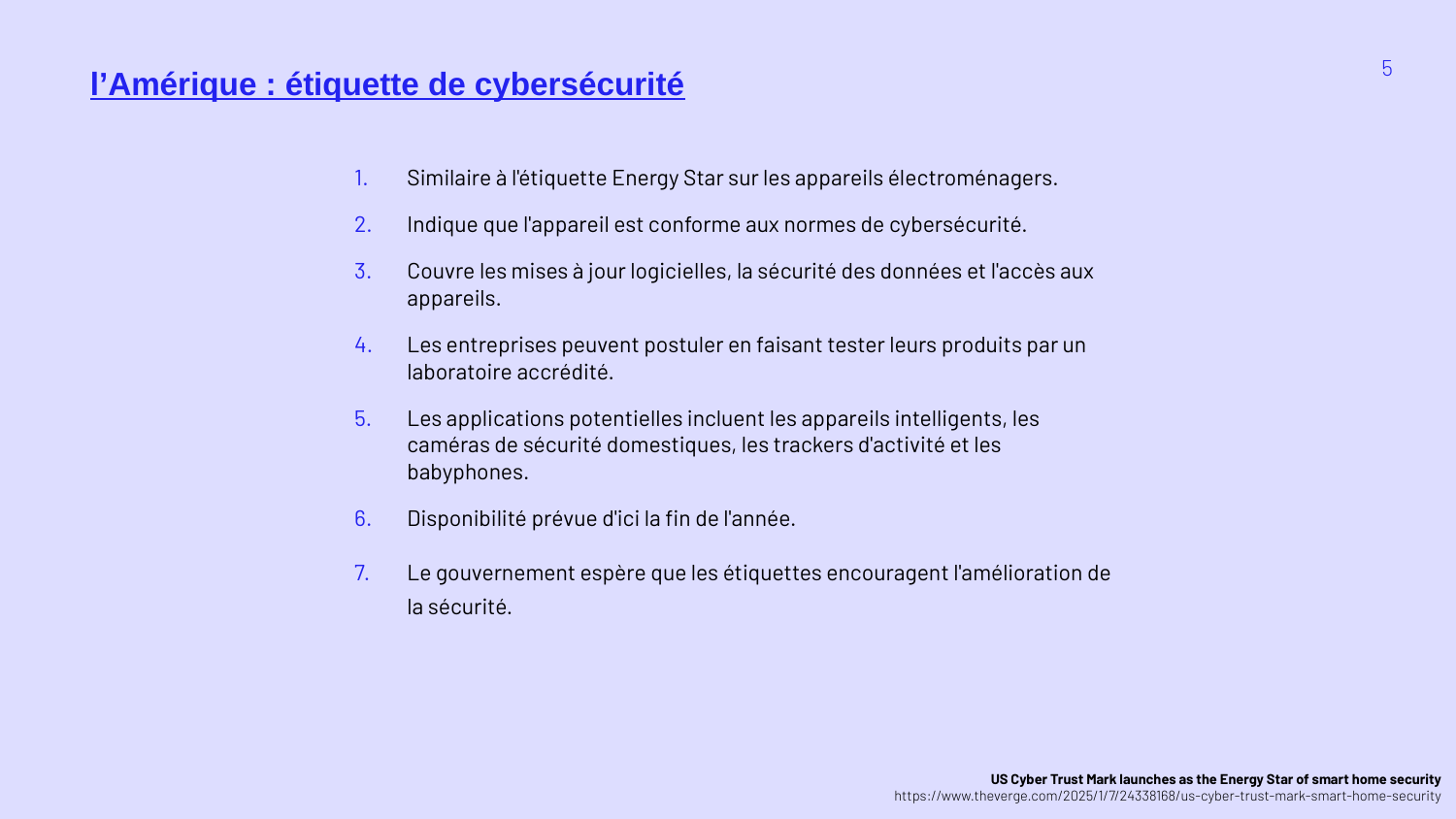

5
l’Amérique : étiquette de cybersécurité
Similaire à l'étiquette Energy Star sur les appareils électroménagers.
Indique que l'appareil est conforme aux normes de cybersécurité.
Couvre les mises à jour logicielles, la sécurité des données et l'accès aux appareils.
Les entreprises peuvent postuler en faisant tester leurs produits par un laboratoire accrédité.
Les applications potentielles incluent les appareils intelligents, les caméras de sécurité domestiques, les trackers d'activité et les babyphones.
Disponibilité prévue d'ici la fin de l'année.
Le gouvernement espère que les étiquettes encouragent l'amélioration de la sécurité.
US Cyber Trust Mark launches as the Energy Star of smart home security
https://www.theverge.com/2025/1/7/24338168/us-cyber-trust-mark-smart-home-security